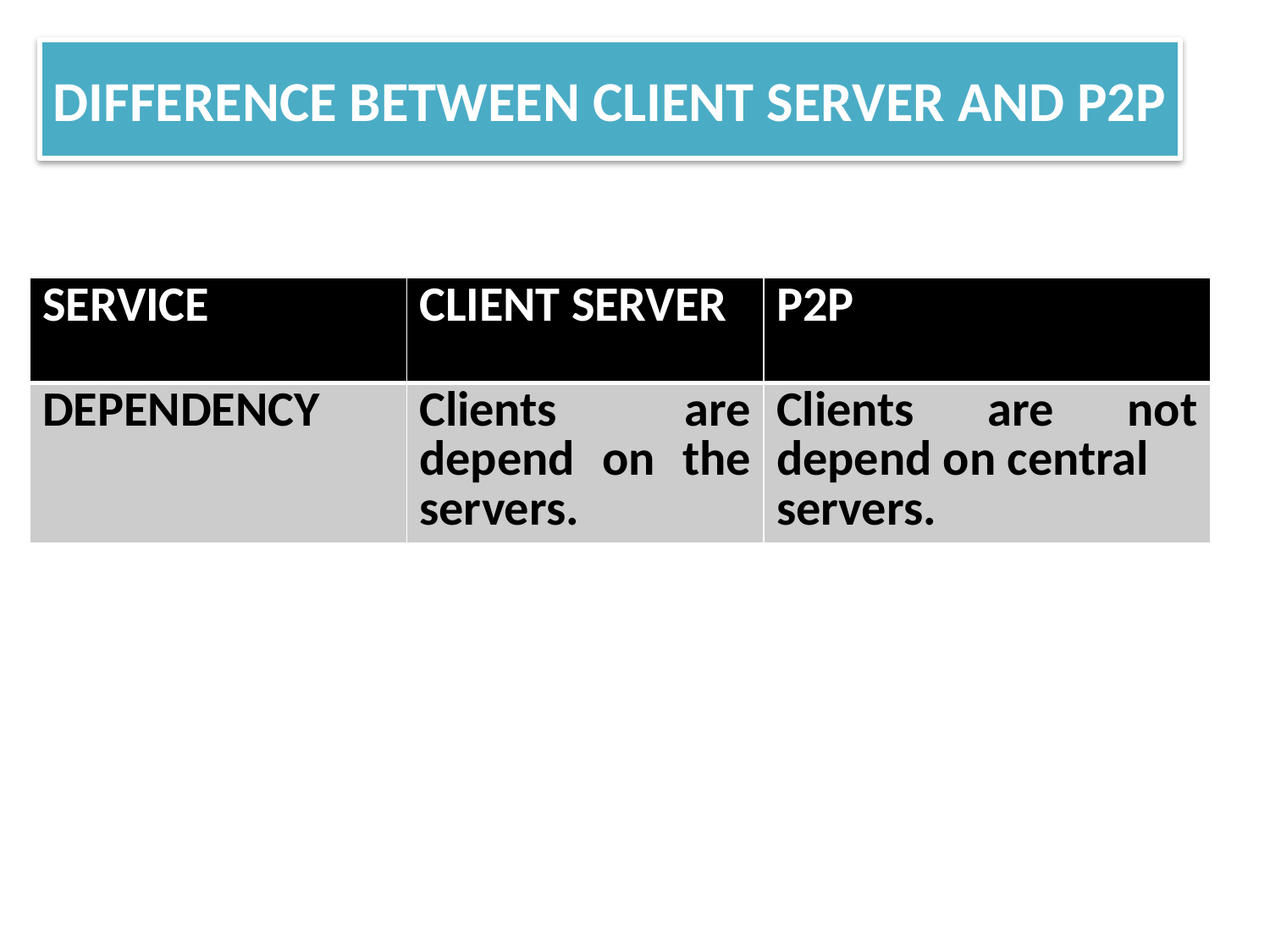

DIFFERENCE BETWEEN CLIENT SERVER AND P2P
| SERVICE | CLIENT SERVER | P2P |
| --- | --- | --- |
| DEPENDENCY | Clients are depend on the servers. | Clients are not depend on central servers. |